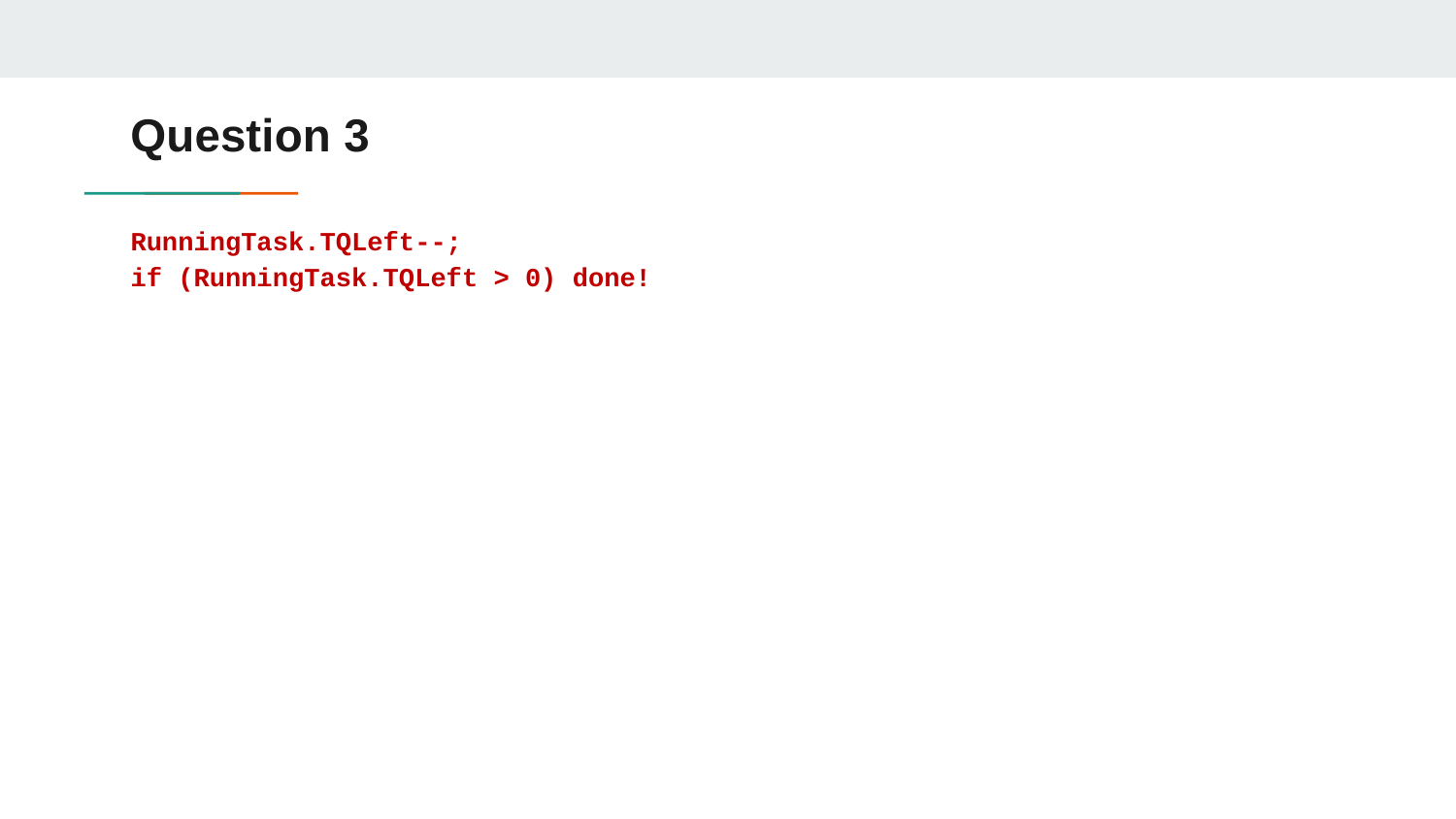

# Question 3
RunningTask.TQLeft--;
if (RunningTask.TQLeft > 0) done!